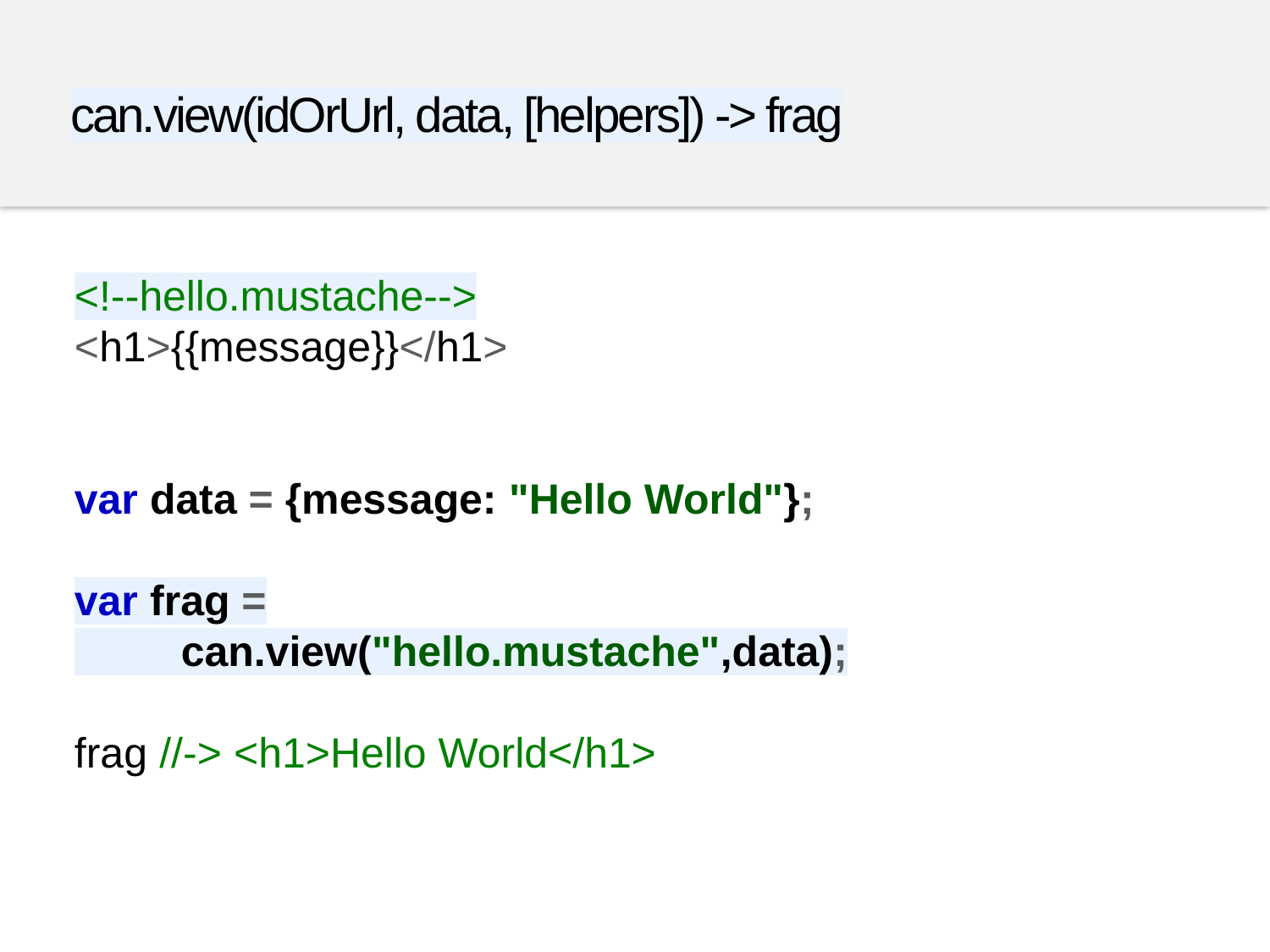

can.view(idOrUrl, data, [helpers]) -> frag
<!--hello.mustache-->
<h1>{{message}}</h1>

var data = {message: "Hello World"};

var frag =
         can.view("hello.mustache",data);

frag //-> <h1>Hello World</h1>